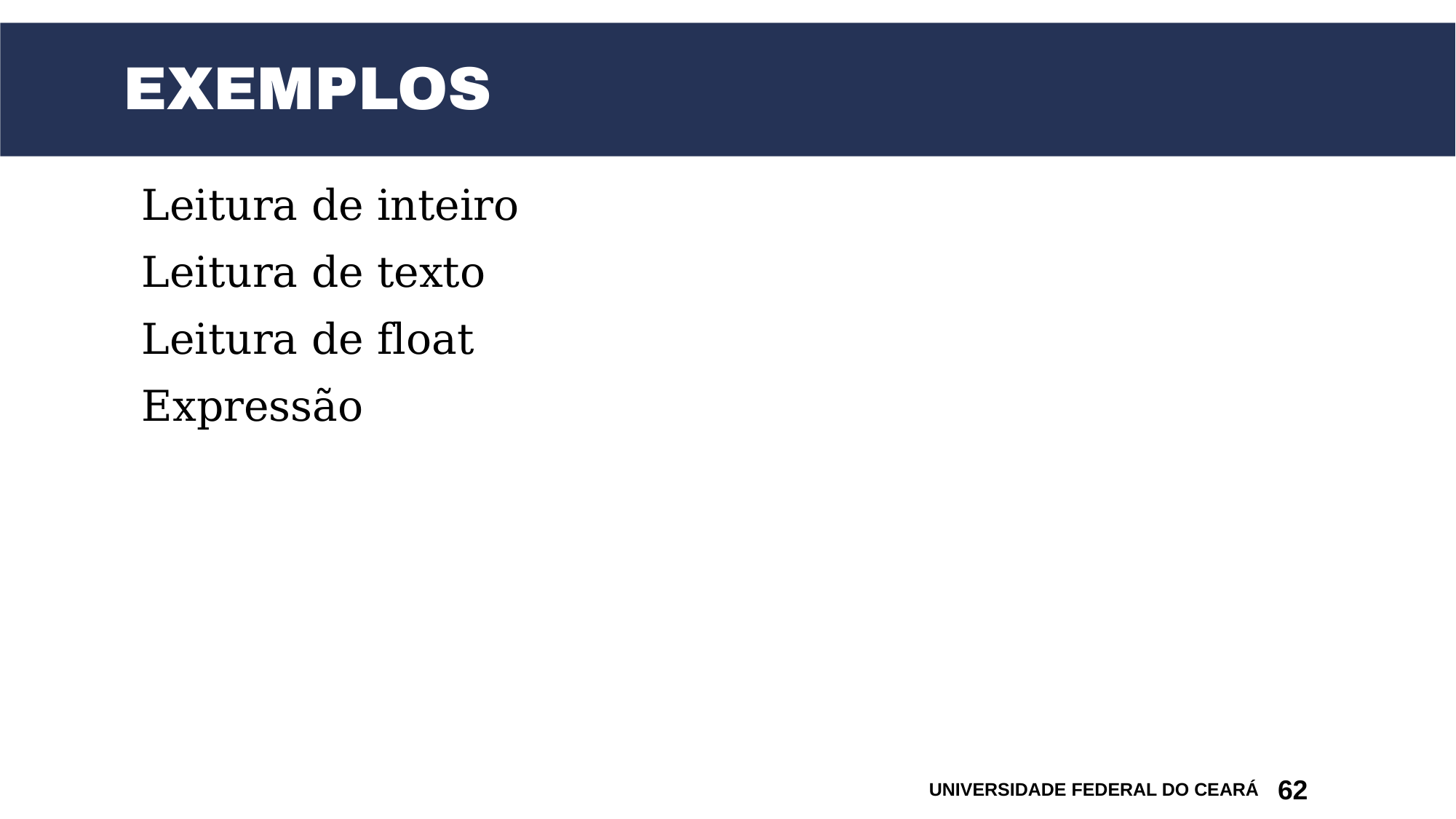

# Exemplos
Leitura de inteiro
Leitura de texto
Leitura de float
Expressão
UNIVERSIDADE FEDERAL DO CEARÁ
62